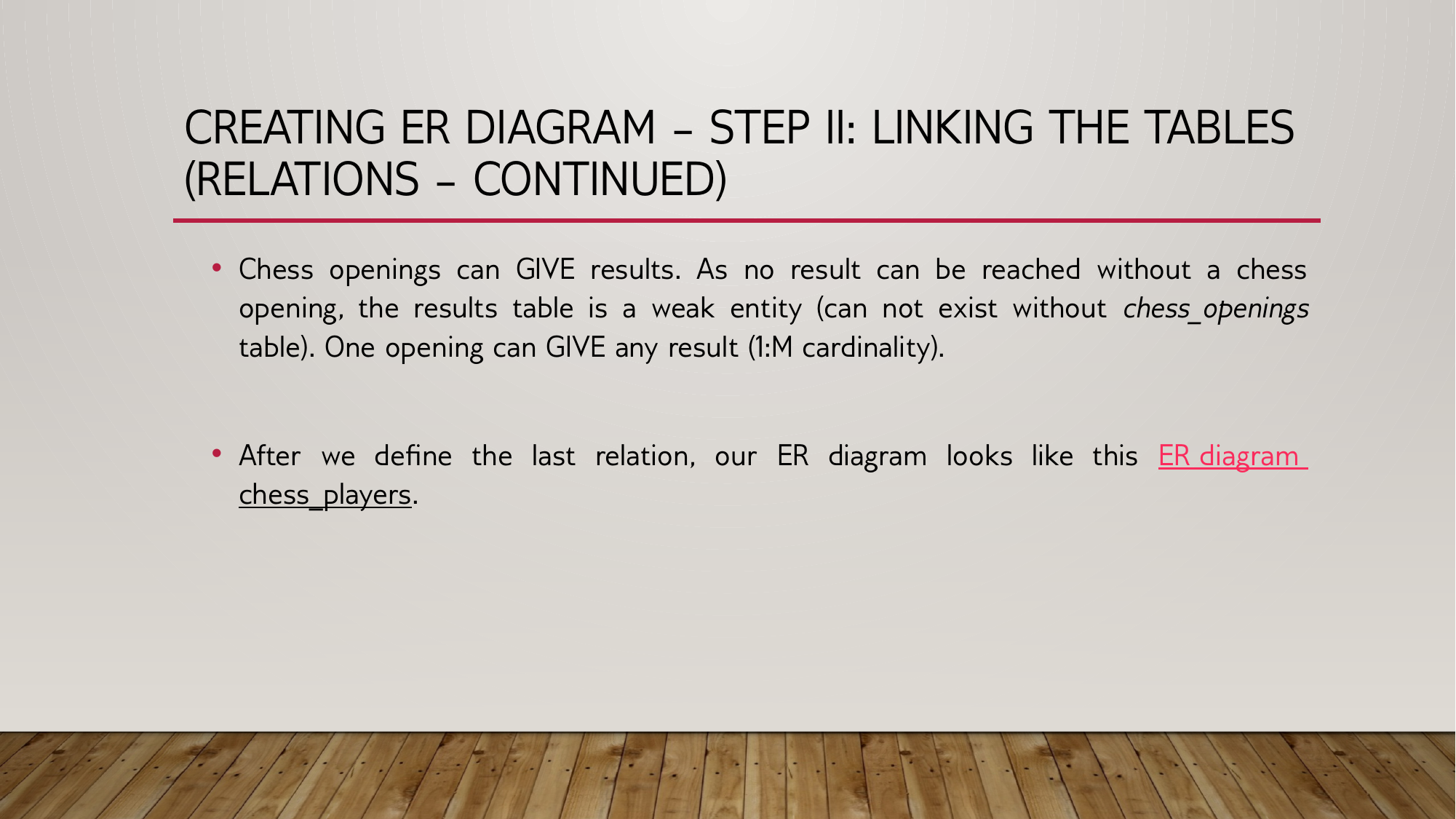

# Creating er diagram – step II: LINKING THE TABLES (RELATIONS – CONTINUED)
Chess openings can GIVE results. As no result can be reached without a chess opening, the results table is a weak entity (can not exist without chess_openings table). One opening can GIVE any result (1:M cardinality).

After we define the last relation, our ER diagram looks like this ER diagram chess_players.